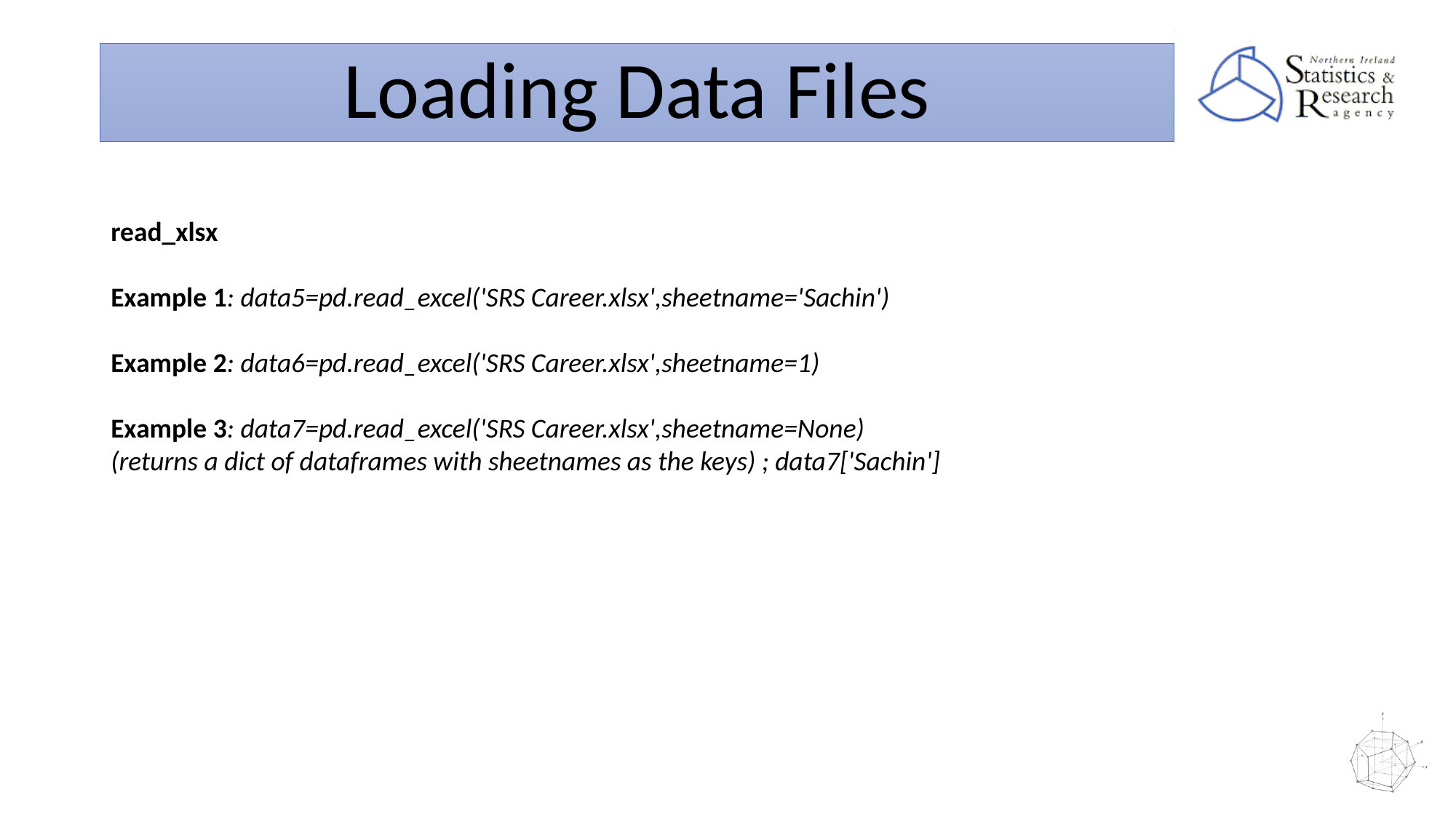

Loading Data Files
read_xlsx

Example 1: data5=pd.read_excel('SRS Career.xlsx',sheetname='Sachin')

Example 2: data6=pd.read_excel('SRS Career.xlsx',sheetname=1)

Example 3: data7=pd.read_excel('SRS Career.xlsx',sheetname=None)
(returns a dict of dataframes with sheetnames as the keys) ; data7['Sachin']